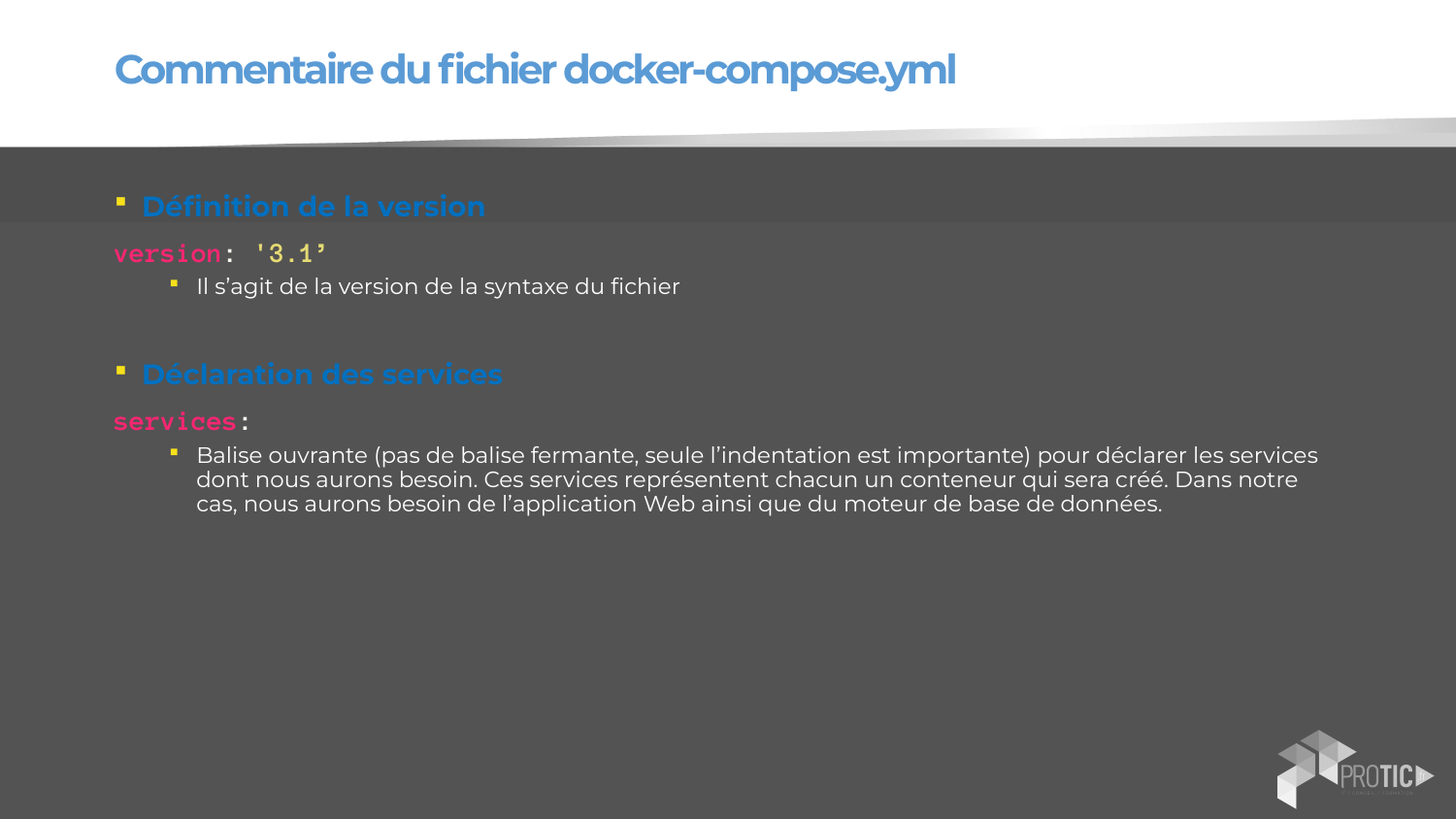

# Commentaire du fichier docker-compose.yml
Définition de la version
version: '3.1’
Il s’agit de la version de la syntaxe du fichier

Déclaration des services
services:
Balise ouvrante (pas de balise fermante, seule l’indentation est importante) pour déclarer les services dont nous aurons besoin. Ces services représentent chacun un conteneur qui sera créé. Dans notre cas, nous aurons besoin de l’application Web ainsi que du moteur de base de données.